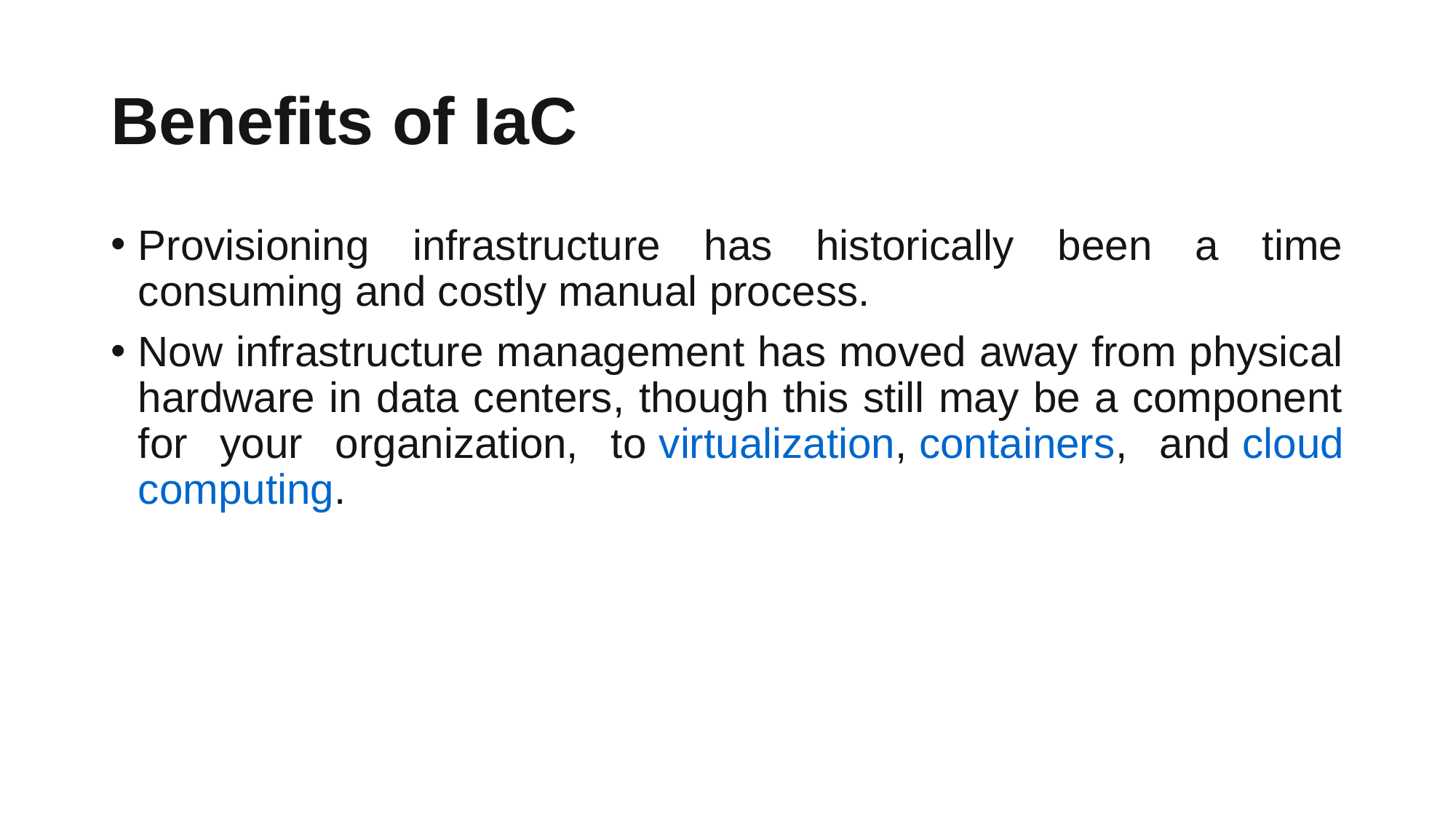

# Benefits of IaC
Provisioning infrastructure has historically been a time consuming and costly manual process.
Now infrastructure management has moved away from physical hardware in data centers, though this still may be a component for your organization, to virtualization, containers, and cloud computing.